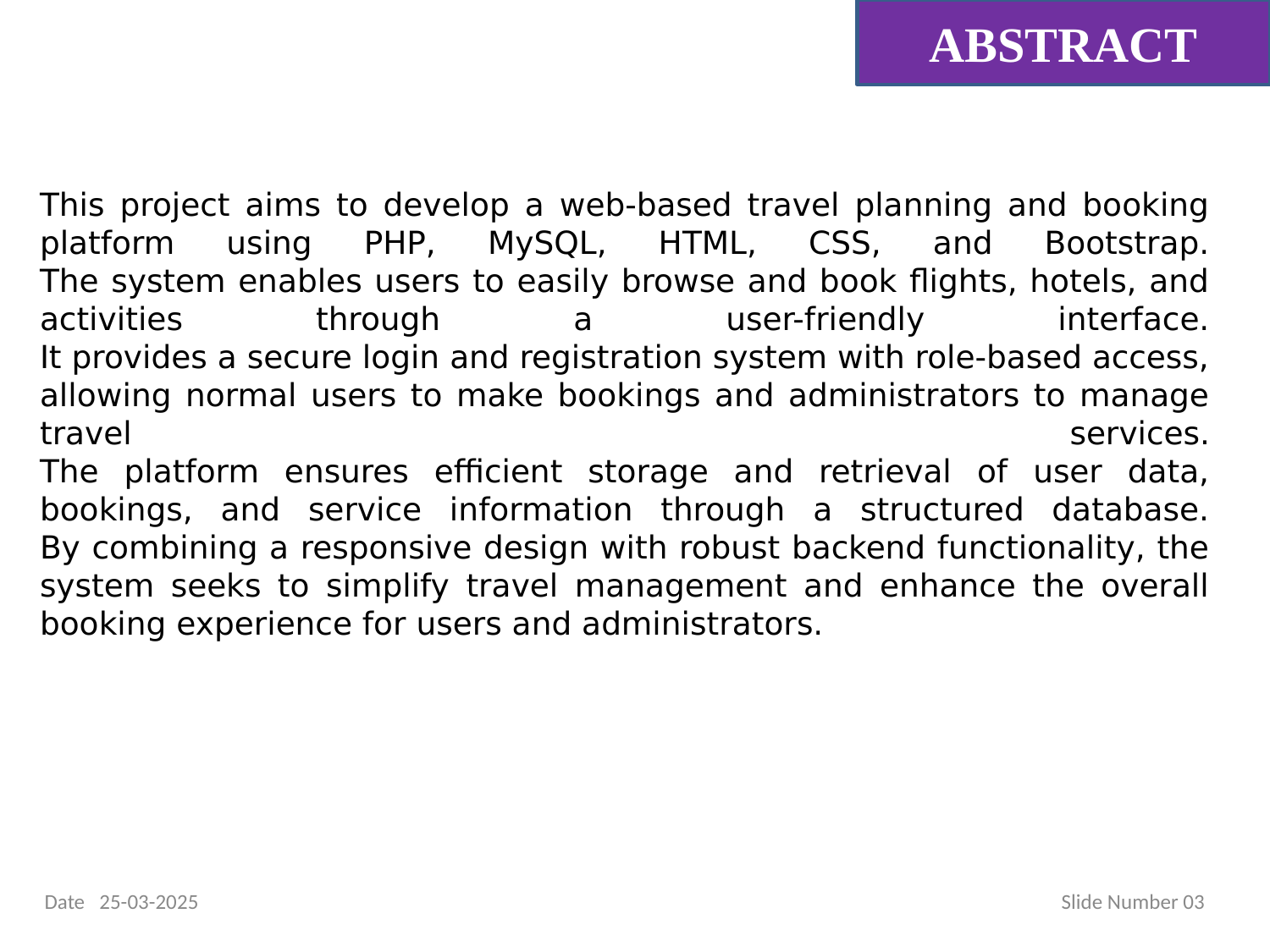

ABSTRACT
This project aims to develop a web-based travel planning and booking platform using PHP, MySQL, HTML, CSS, and Bootstrap.
The system enables users to easily browse and book flights, hotels, and activities through a user-friendly interface.
It provides a secure login and registration system with role-based access, allowing normal users to make bookings and administrators to manage travel services.
The platform ensures efficient storage and retrieval of user data, bookings, and service information through a structured database.
By combining a responsive design with robust backend functionality, the system seeks to simplify travel management and enhance the overall booking experience for users and administrators.

Date   25-03-2025                                                                                                                                                                                  Slide Number 03